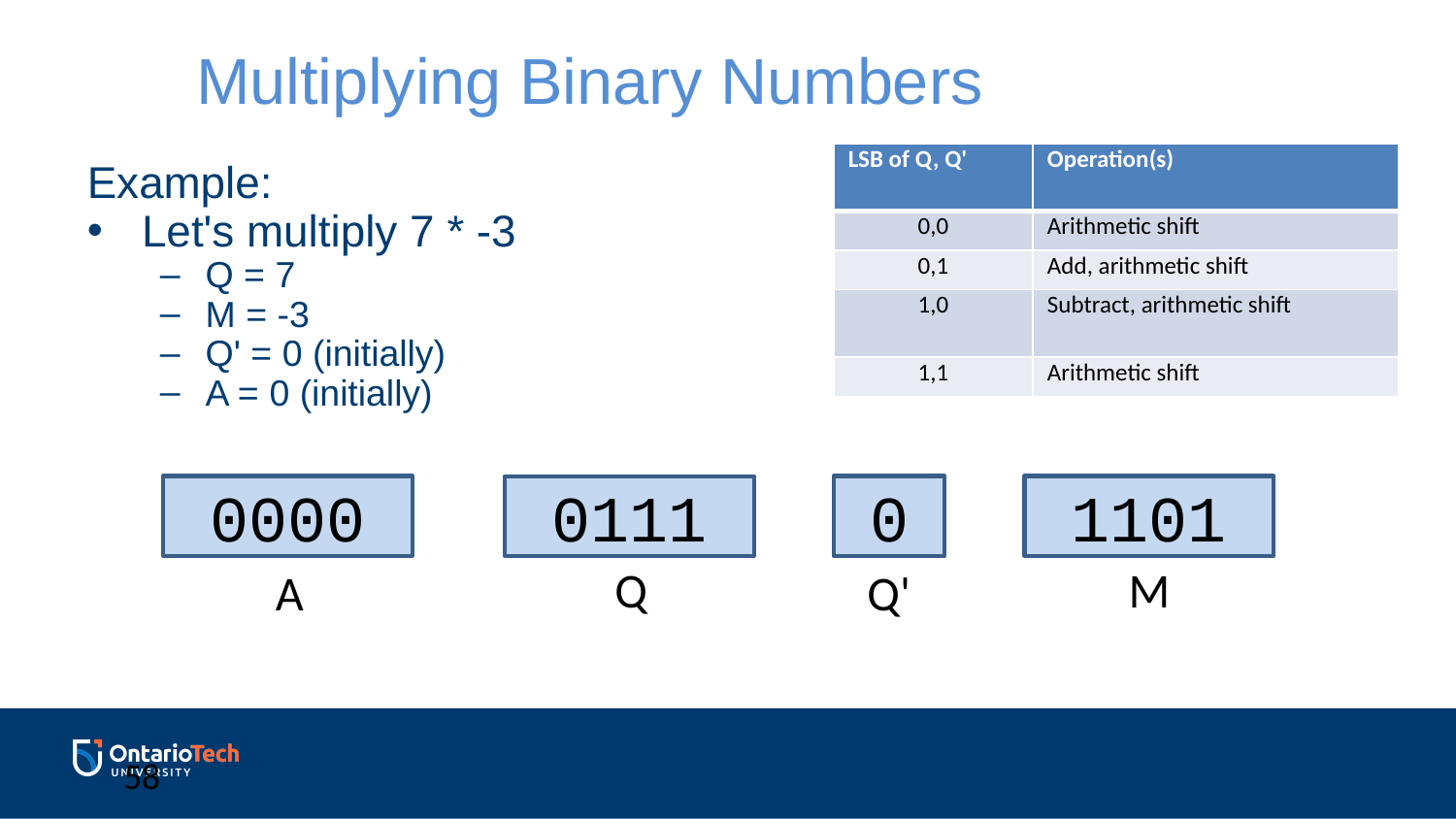

Multiplying Binary Numbers
| LSB of Q, Q' | Operation(s) |
| --- | --- |
| 0,0 | Arithmetic shift |
| 0,1 | Add, arithmetic shift |
| 1,0 | Subtract, arithmetic shift |
| 1,1 | Arithmetic shift |
Example:
Let's multiply 7 * -3
Q = 7
M = -3
Q' = 0 (initially)
A = 0 (initially)
0000
0
1101
0111
M
Q
A
Q'
58